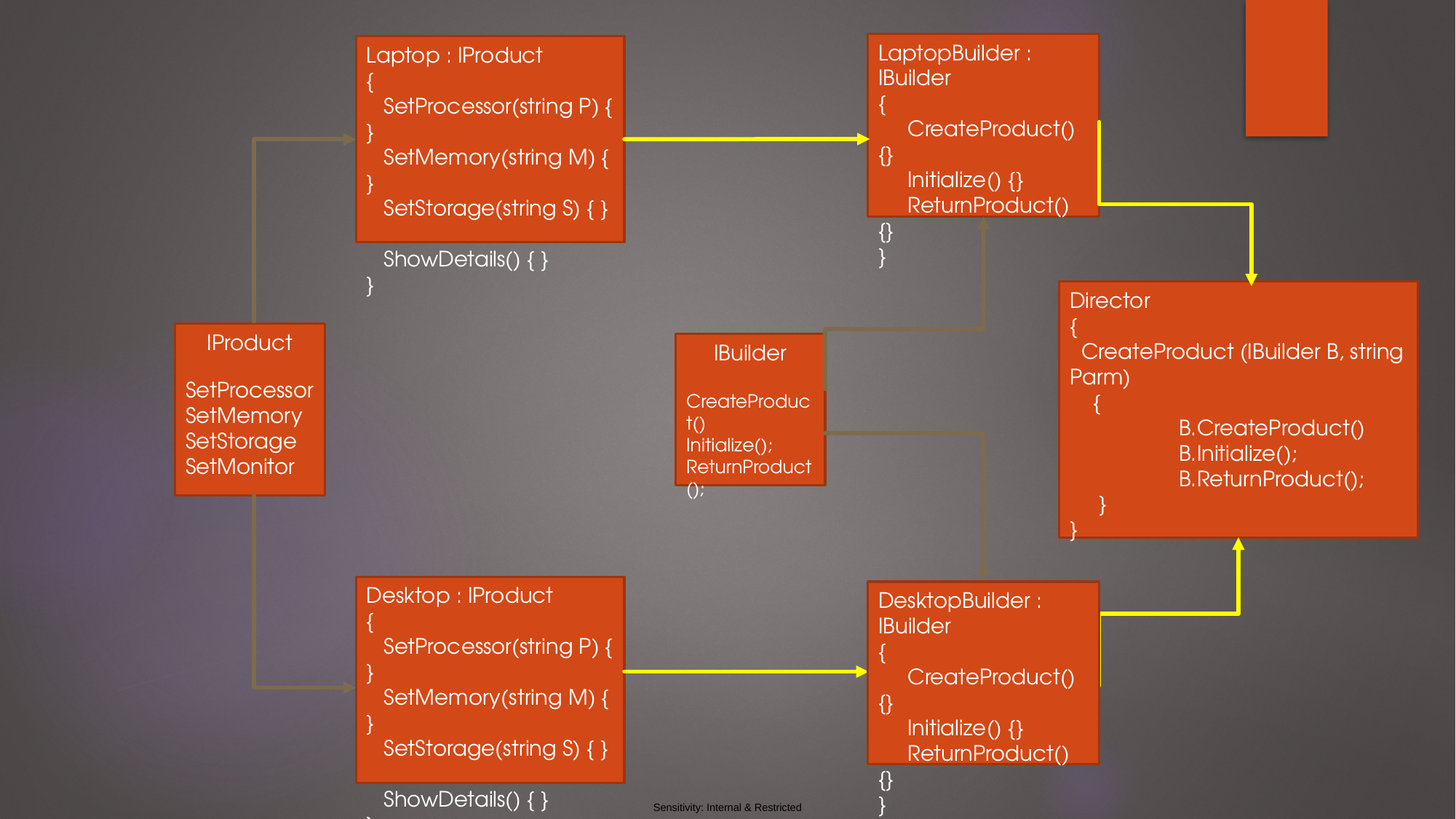

LaptopBuilder : IBuilder
{
     CreateProduct() {}
     Initialize() {}
     ReturnProduct() {}
}
Laptop : IProduct
{
   SetProcessor(string P) { }
   SetMemory(string M) { }
   SetStorage(string S) { }
   ShowDetails() { }
}
Director
{
  CreateProduct (IBuilder B, string Parm)
    {
        	B.CreateProduct()
	B.Initialize();
	B.ReturnProduct();
     }
}
IProduct

SetProcessor
SetMemory
SetStorage
SetMonitor

IBuilder

CreateProduct()
Initialize();
ReturnProduct();

Desktop : IProduct
{
   SetProcessor(string P) { }
   SetMemory(string M) { }
   SetStorage(string S) { }
   ShowDetails() { }
}
DesktopBuilder : IBuilder
{
     CreateProduct() {}
     Initialize() {}
     ReturnProduct() {}
}